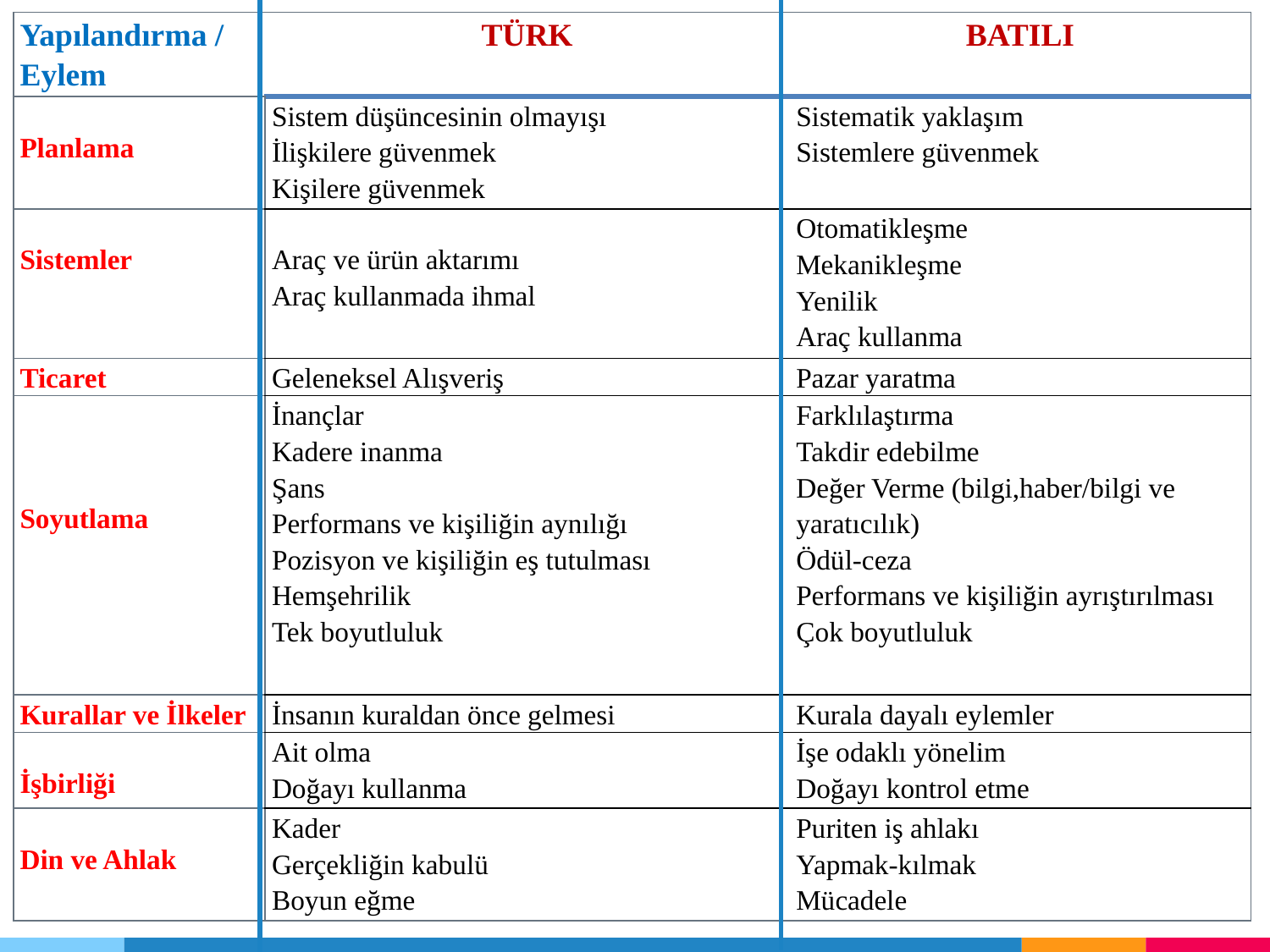

| Yapılandırma / Eylem | TÜRK | BATILI |
| --- | --- | --- |
| Planlama | Sistem düşüncesinin olmayışı İlişkilere güvenmek Kişilere güvenmek | Sistematik yaklaşım Sistemlere güvenmek |
| Sistemler | Araç ve ürün aktarımı Araç kullanmada ihmal | Otomatikleşme Mekanikleşme Yenilik Araç kullanma |
| Ticaret | Geleneksel Alışveriş | Pazar yaratma |
| Soyutlama | İnançlar Kadere inanma Şans Performans ve kişiliğin aynılığı Pozisyon ve kişiliğin eş tutulması Hemşehrilik Tek boyutluluk | Farklılaştırma Takdir edebilme Değer Verme (bilgi,haber/bilgi ve yaratıcılık) Ödül-ceza Performans ve kişiliğin ayrıştırılması Çok boyutluluk |
| Kurallar ve İlkeler | İnsanın kuraldan önce gelmesi | Kurala dayalı eylemler |
| İşbirliği | Ait olma Doğayı kullanma | İşe odaklı yönelim Doğayı kontrol etme |
| Din ve Ahlak | Kader Gerçekliğin kabulü Boyun eğme | Puriten iş ahlakı Yapmak-kılmak Mücadele |